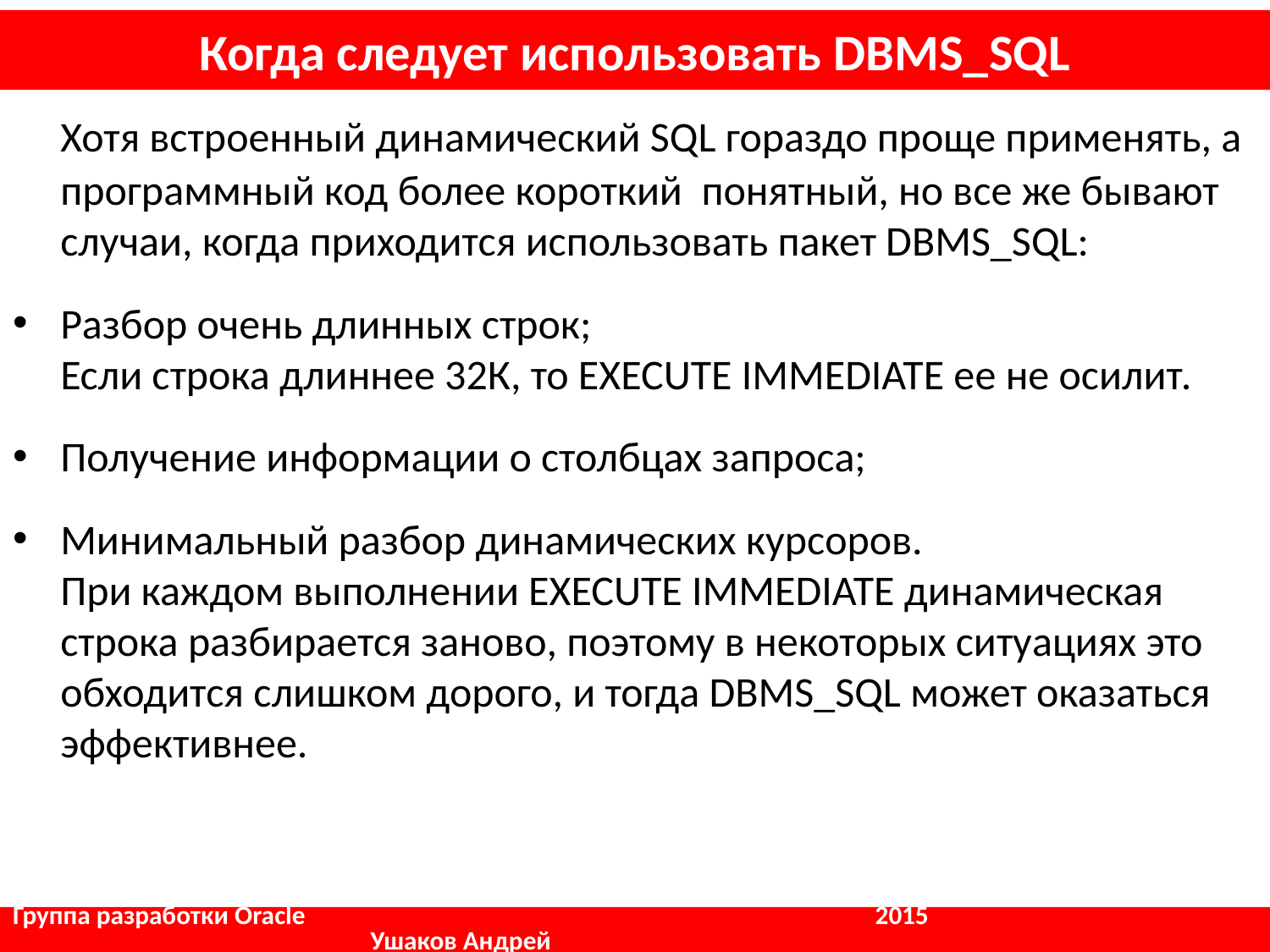

# Когда следует использовать DBMS_SQL
	Хотя встроенный динамический SQL гораздо проще применять, а программный код более короткий  понятный, но все же бывают случаи, когда приходится использовать пакет DBMS_SQL:
Разбор очень длинных строк;
Если строка длиннее 32К, то EXECUTE IMMEDIATE ее не осилит.
Получение информации о столбцах запроса;
Минимальный разбор динамических курсоров.
При каждом выполнении EXECUTE IMMEDIATE динамическая строка разбирается заново, поэтому в некоторых ситуациях это обходится слишком дорого, и тогда DBMS_SQL может оказаться эффективнее.
Группа разработки Oracle				                 2015		 	                                       Ушаков Андрей